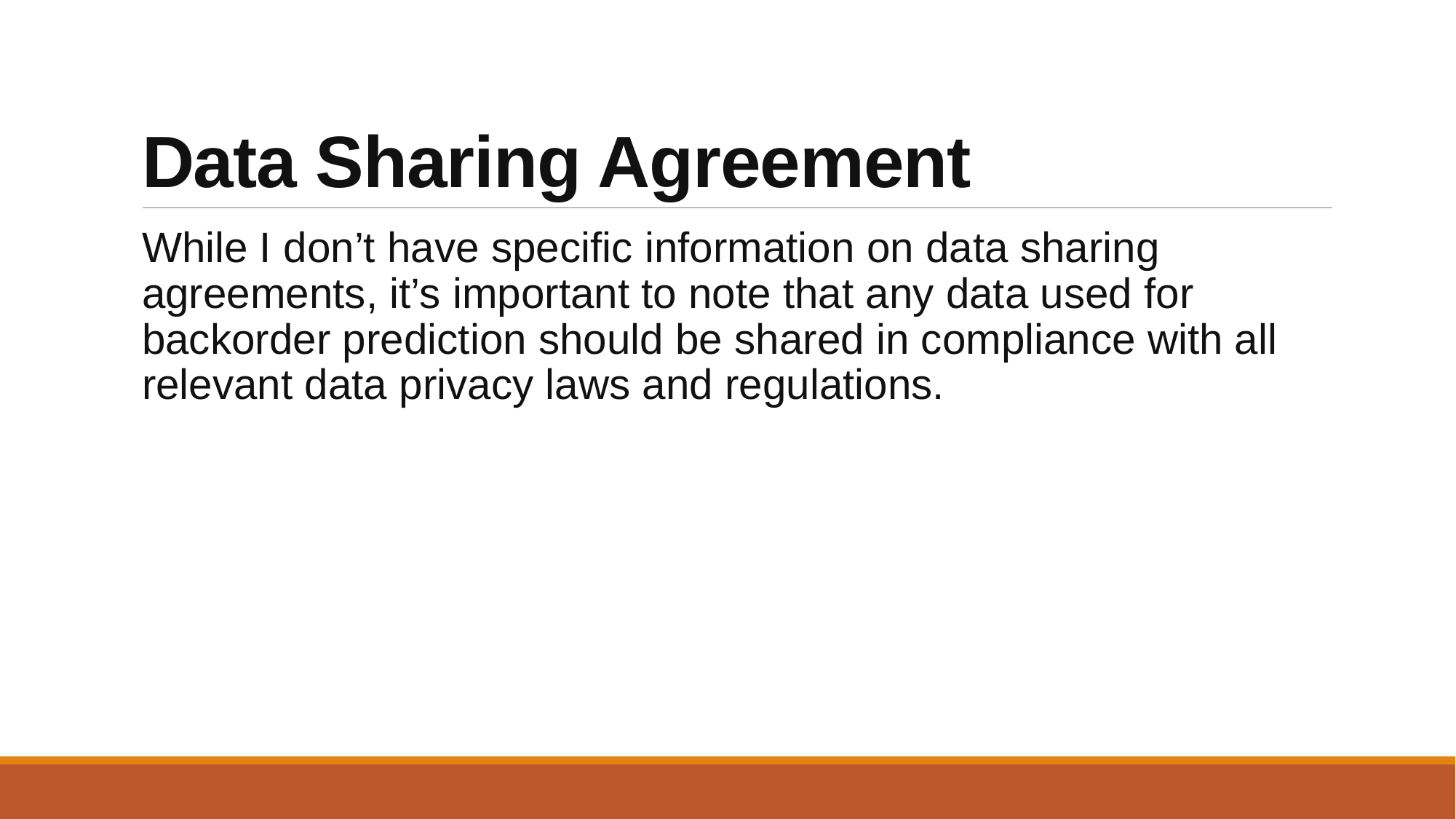

# Data Sharing Agreement
While I don’t have specific information on data sharing agreements, it’s important to note that any data used for backorder prediction should be shared in compliance with all relevant data privacy laws and regulations.